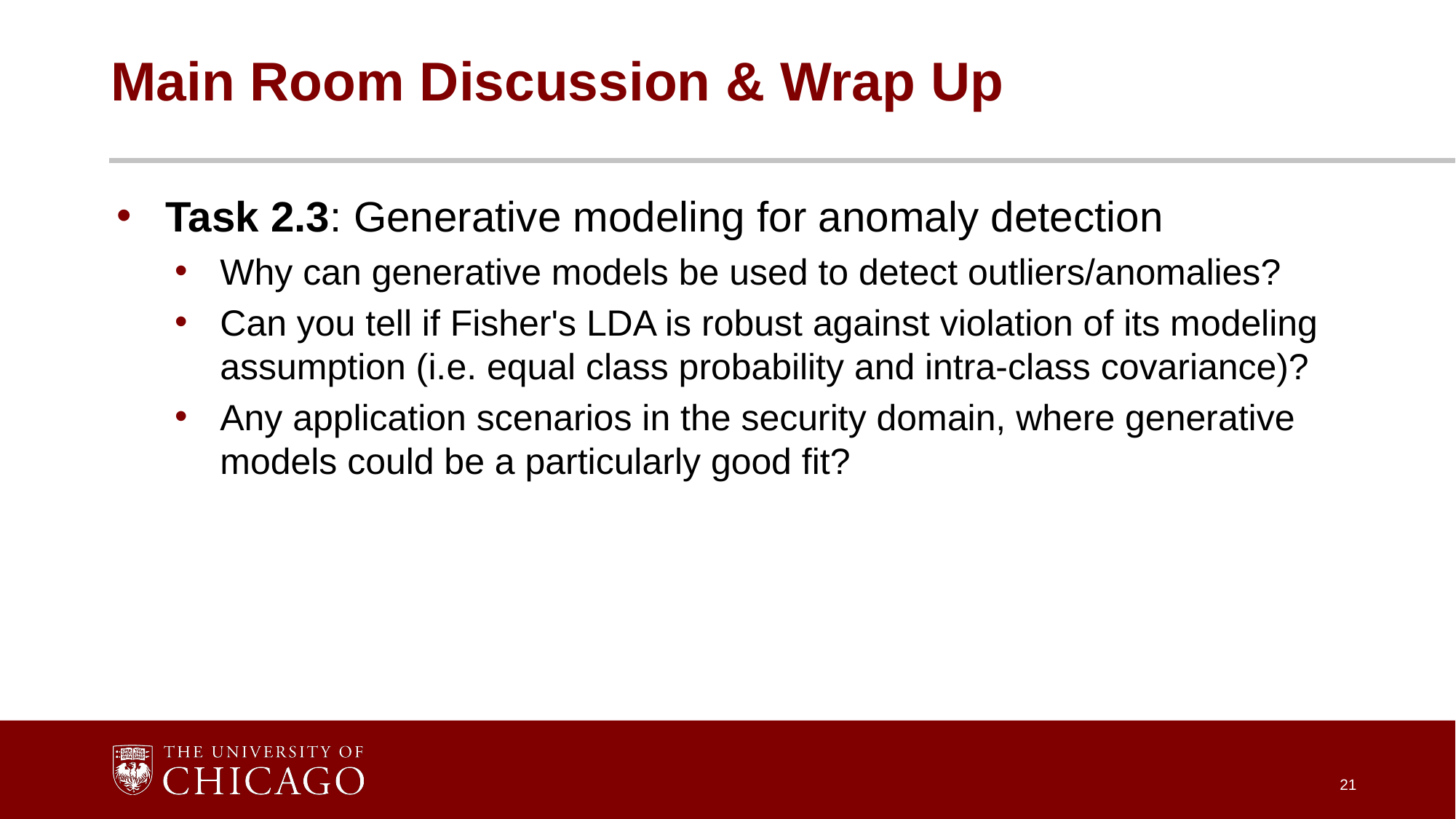

# Main Room Discussion & Wrap Up
Task 2.3: Generative modeling for anomaly detection
Why can generative models be used to detect outliers/anomalies?
Can you tell if Fisher's LDA is robust against violation of its modeling assumption (i.e. equal class probability and intra-class covariance)?
Any application scenarios in the security domain, where generative models could be a particularly good fit?

21